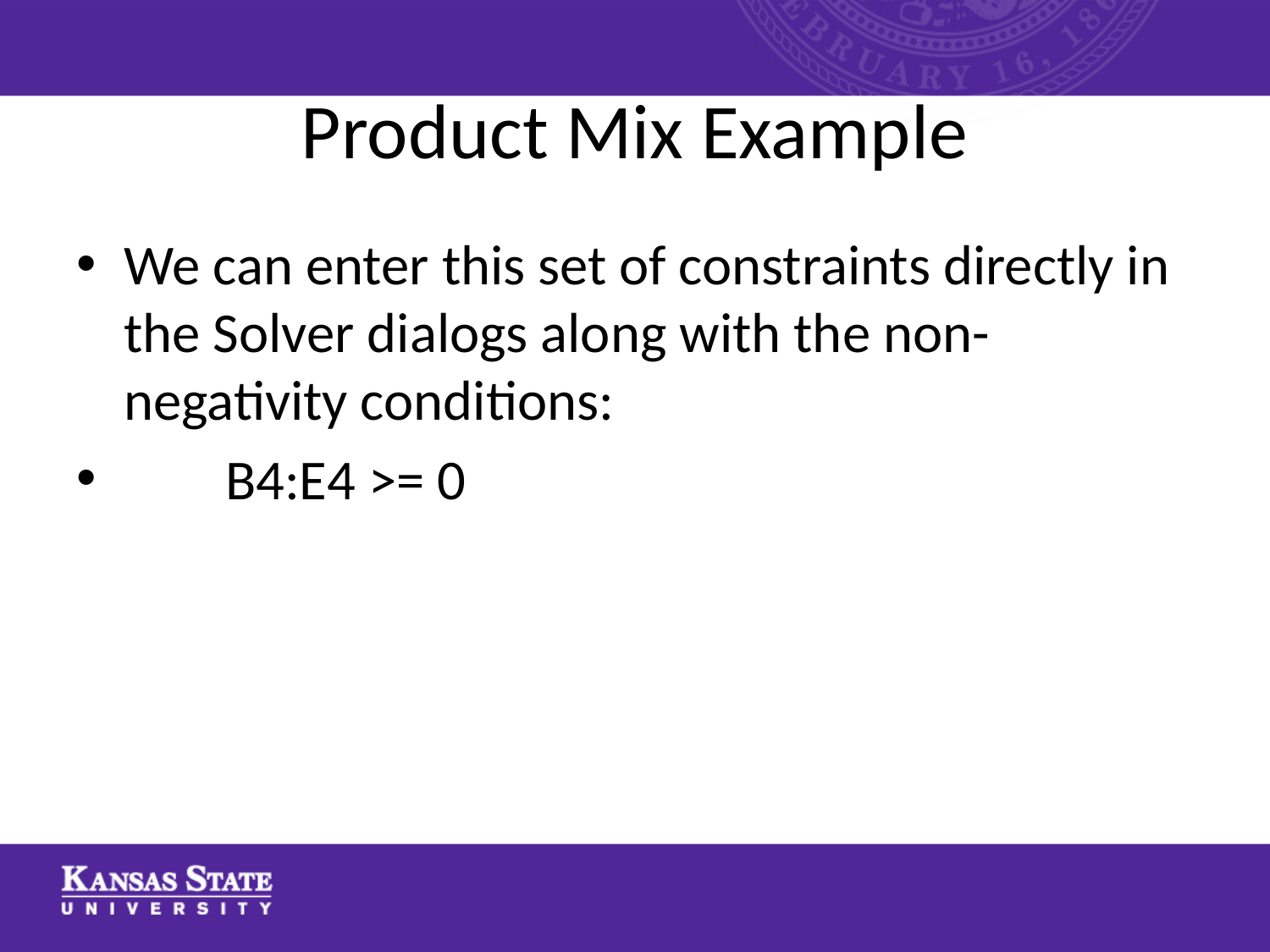

# Product Mix Example
We can enter this set of constraints directly in the Solver dialogs along with the non-negativity conditions:
        B4:E4 >= 0